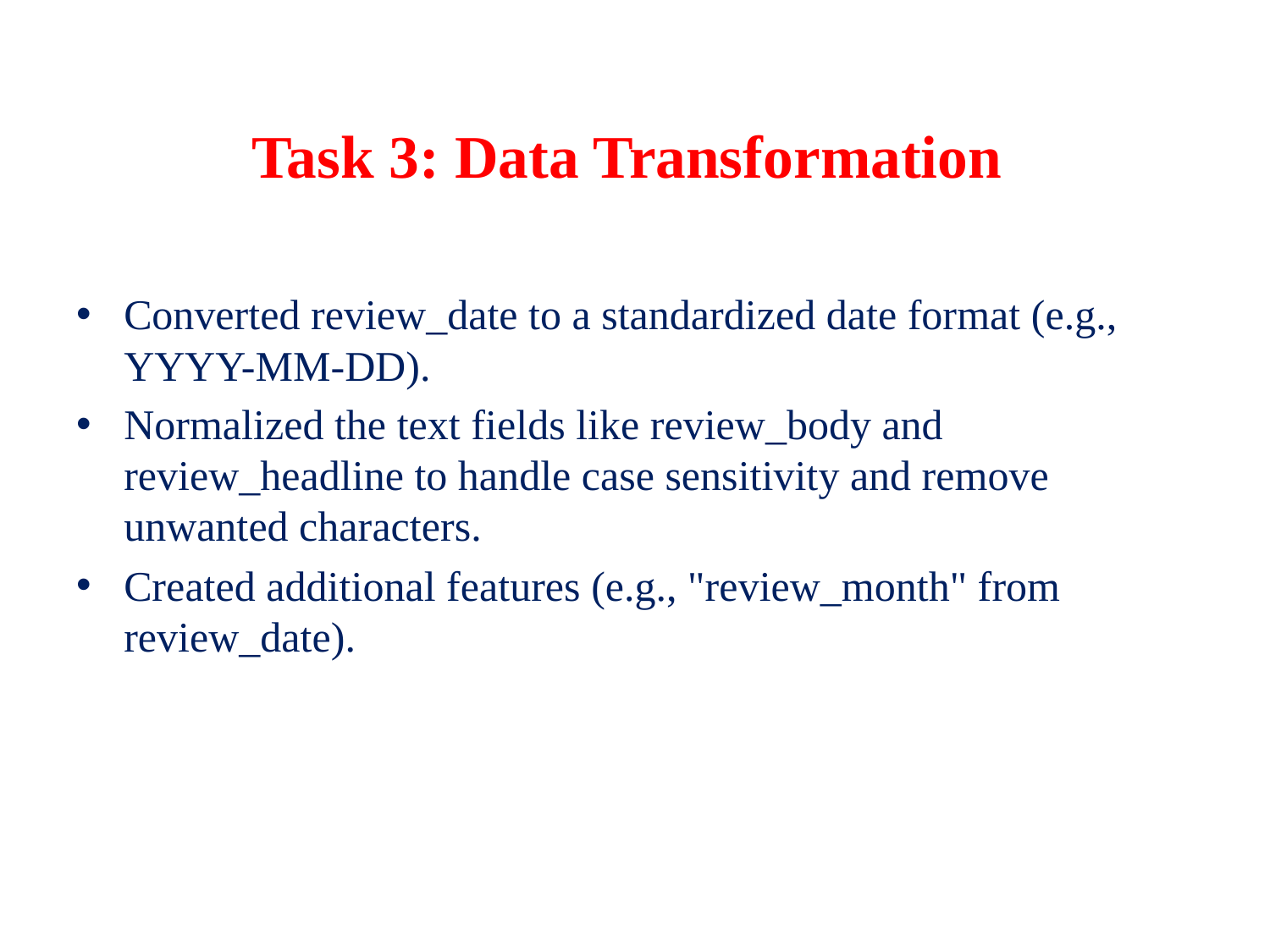

# Task 3: Data Transformation

Converted review_date to a standardized date format (e.g., YYYY-MM-DD).
Normalized the text fields like review_body and review_headline to handle case sensitivity and remove unwanted characters.
Created additional features (e.g., "review_month" from review_date).